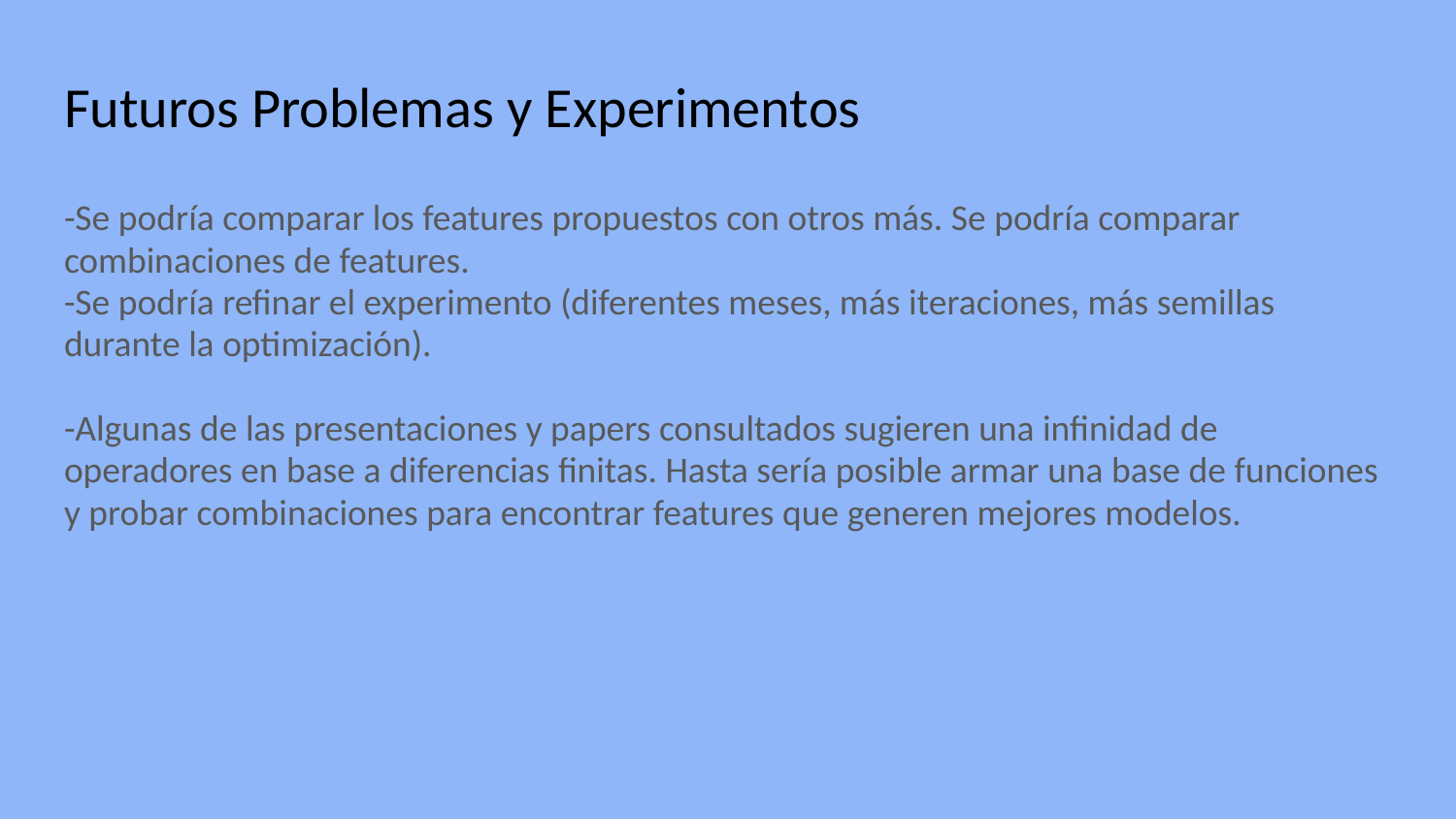

# Futuros Problemas y Experimentos
-Se podría comparar los features propuestos con otros más. Se podría comparar combinaciones de features.
-Se podría refinar el experimento (diferentes meses, más iteraciones, más semillas durante la optimización).

-Algunas de las presentaciones y papers consultados sugieren una infinidad de operadores en base a diferencias finitas. Hasta sería posible armar una base de funciones y probar combinaciones para encontrar features que generen mejores modelos.